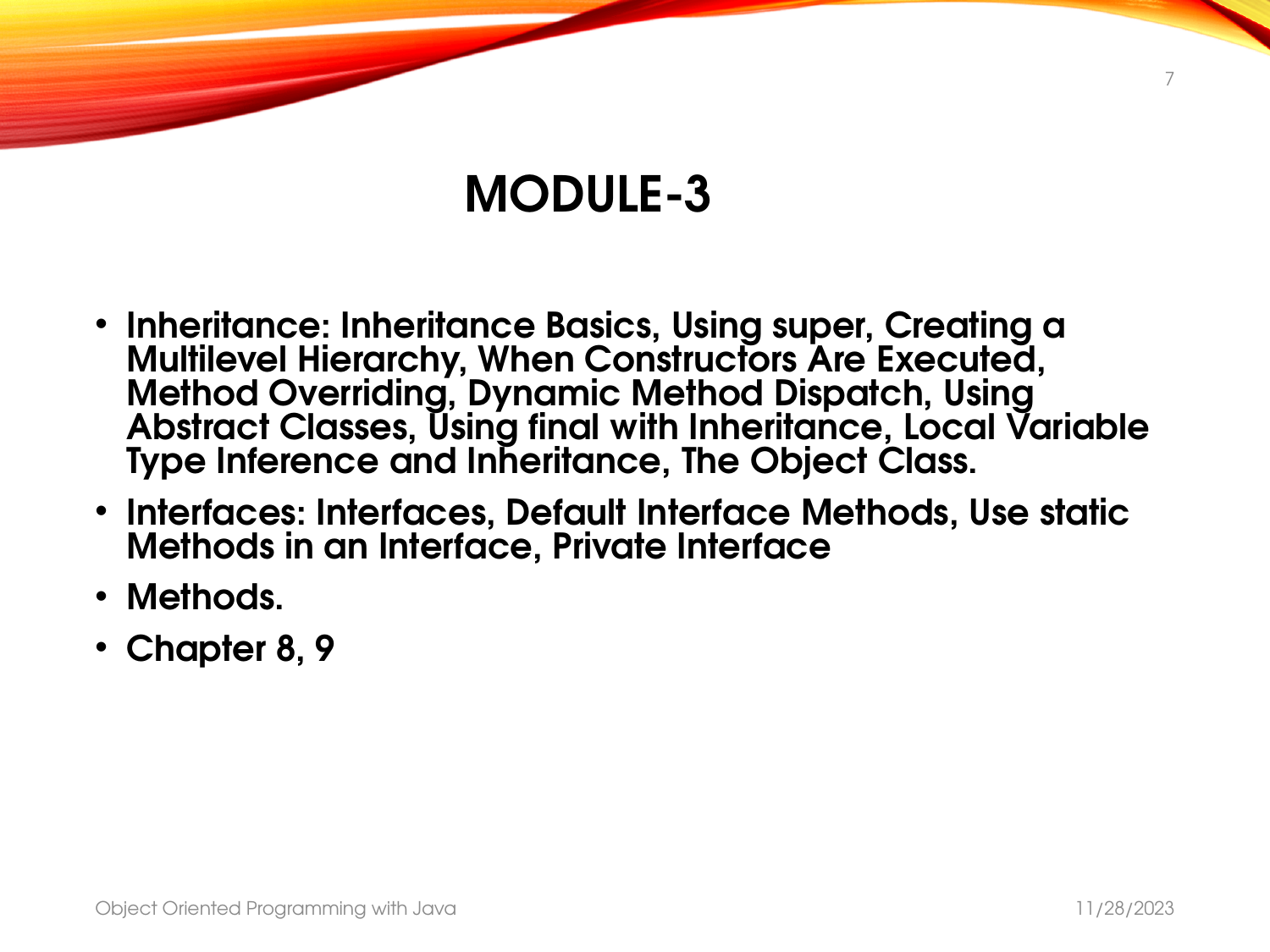

7
# Module-3
Inheritance: Inheritance Basics, Using super, Creating a Multilevel Hierarchy, When Constructors Are Executed, Method Overriding, Dynamic Method Dispatch, Using Abstract Classes, Using final with Inheritance, Local Variable Type Inference and Inheritance, The Object Class.
Interfaces: Interfaces, Default Interface Methods, Use static Methods in an Interface, Private Interface
Methods.
Chapter 8, 9
Object Oriented Programming with Java
11/28/2023